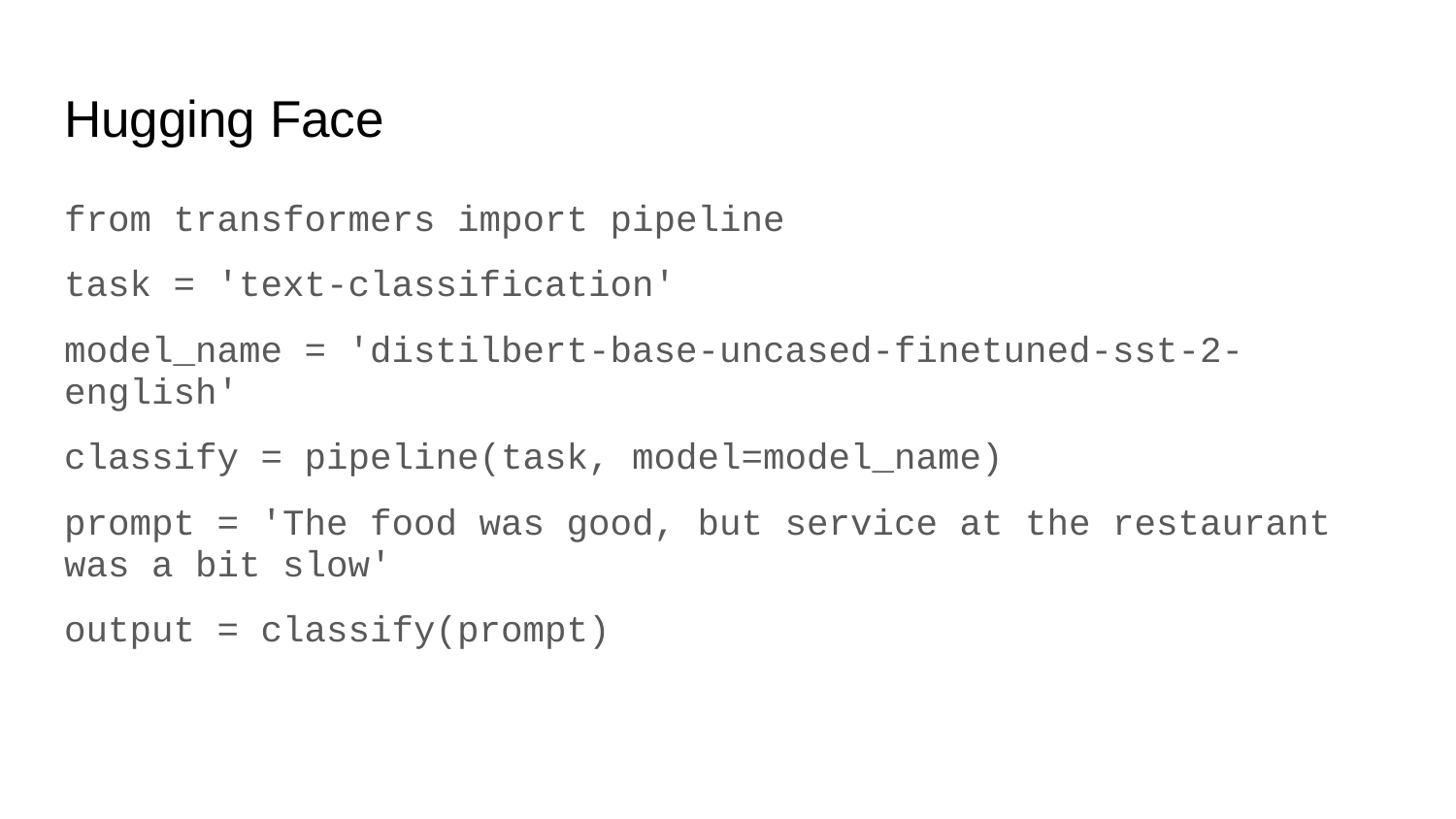

# Hugging Face
from transformers import pipeline
task = 'text-classification'
model_name = 'distilbert-base-uncased-finetuned-sst-2-english'
classify = pipeline(task, model=model_name)
prompt = 'The food was good, but service at the restaurant was a bit slow'
output = classify(prompt)